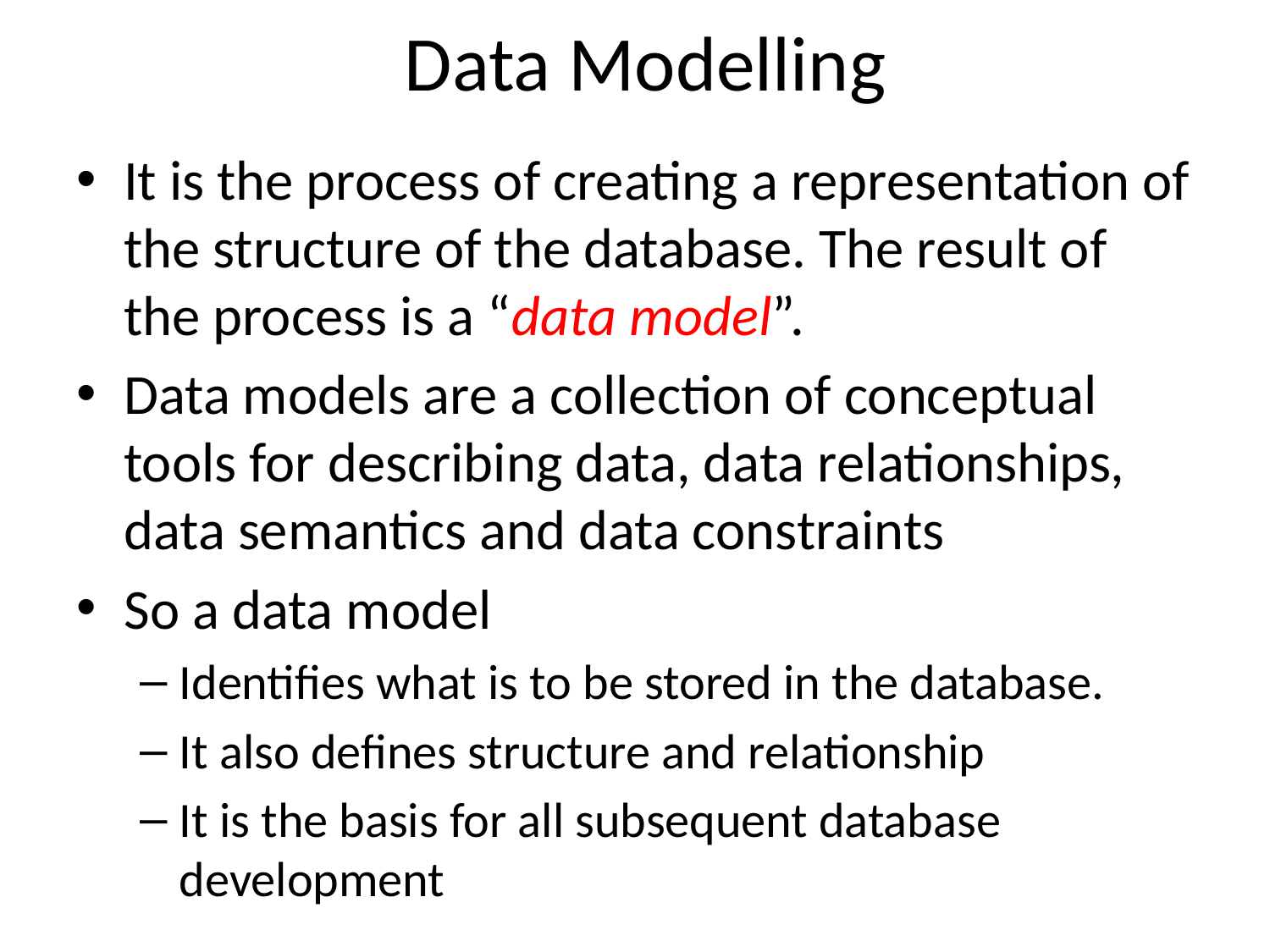

# Data Modelling
It is the process of creating a representation of the structure of the database. The result of the process is a “data model”.
Data models are a collection of conceptual tools for describing data, data relationships, data semantics and data constraints
So a data model
Identifies what is to be stored in the database.
It also defines structure and relationship
It is the basis for all subsequent database development